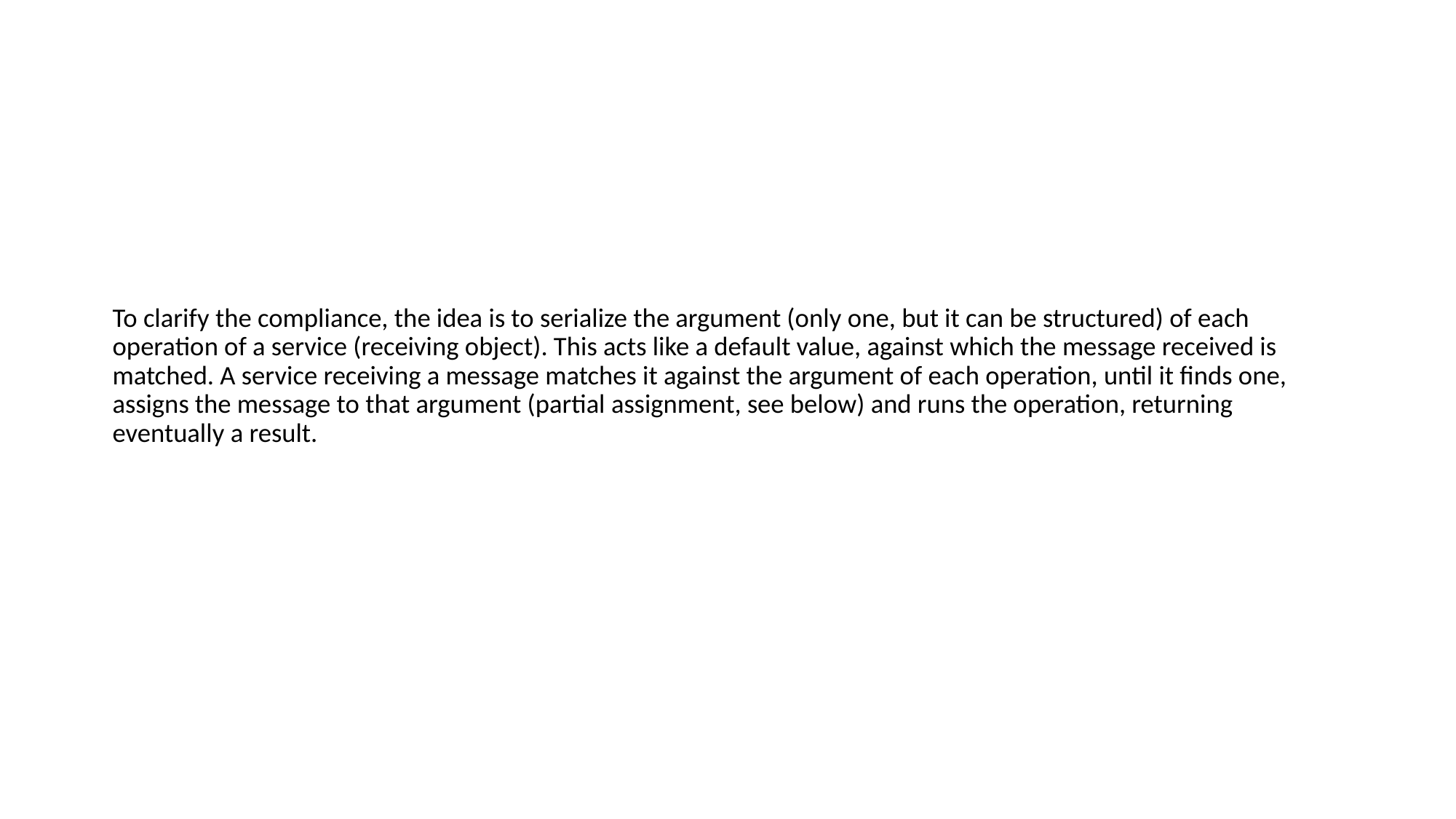

# To clarify the compliance, the idea is to serialize the argument (only one, but it can be structured) of each operation of a service (receiving object). This acts like a default value, against which the message received is matched. A service receiving a message matches it against the argument of each operation, until it finds one, assigns the message to that argument (partial assignment, see below) and runs the operation, returning eventually a result.